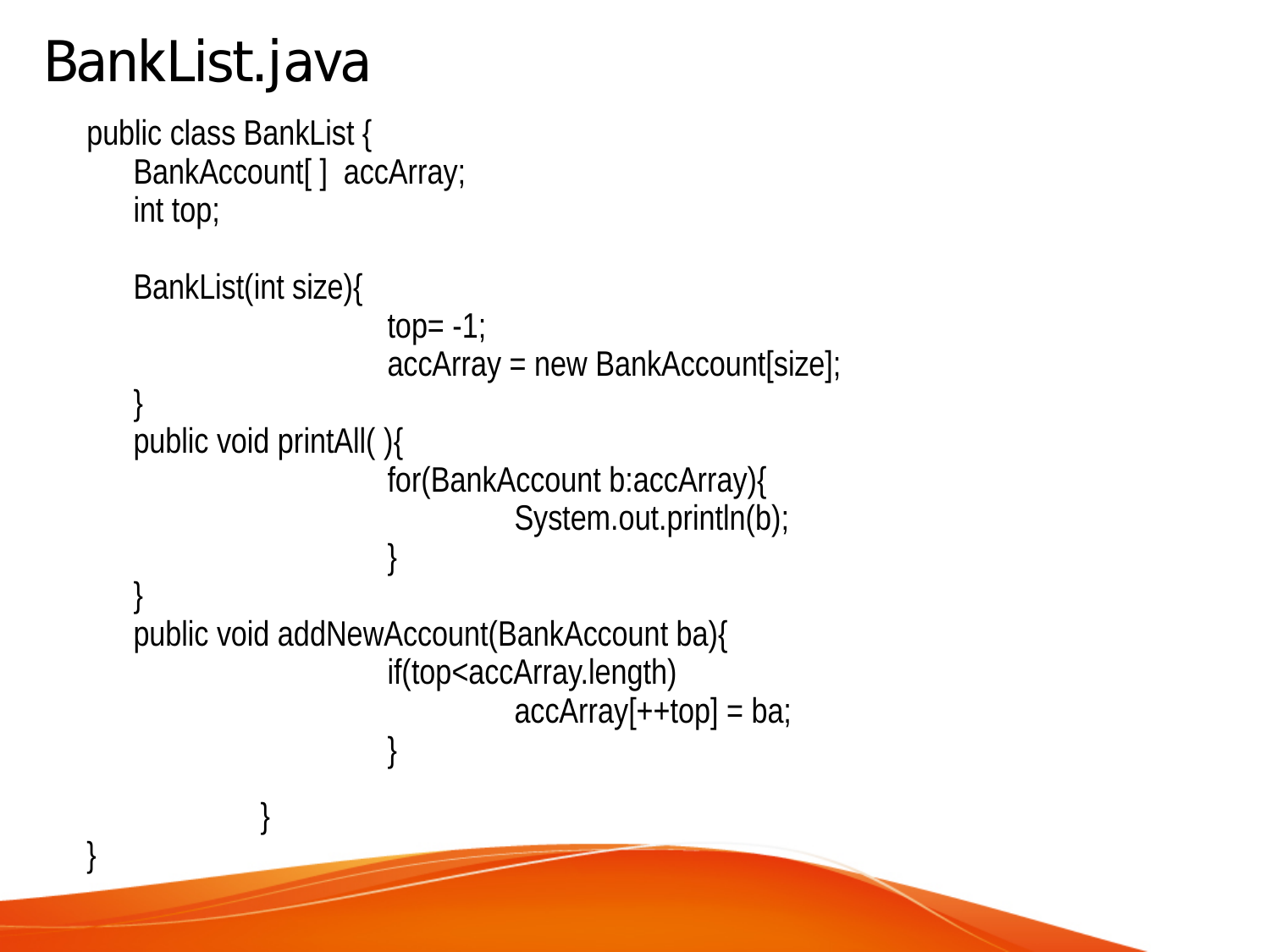

BankList.java
public class BankList {
	BankAccount[ ]  accArray;
	int top;

	BankList(int size){
			top= -1;
			accArray = new BankAccount[size];
	}
	public void printAll( ){
			for(BankAccount b:accArray){
				System.out.println(b);
			}
	}
	public void addNewAccount(BankAccount ba){
			if(top<accArray.length)
				accArray[++top] = ba;
			}
	}
}